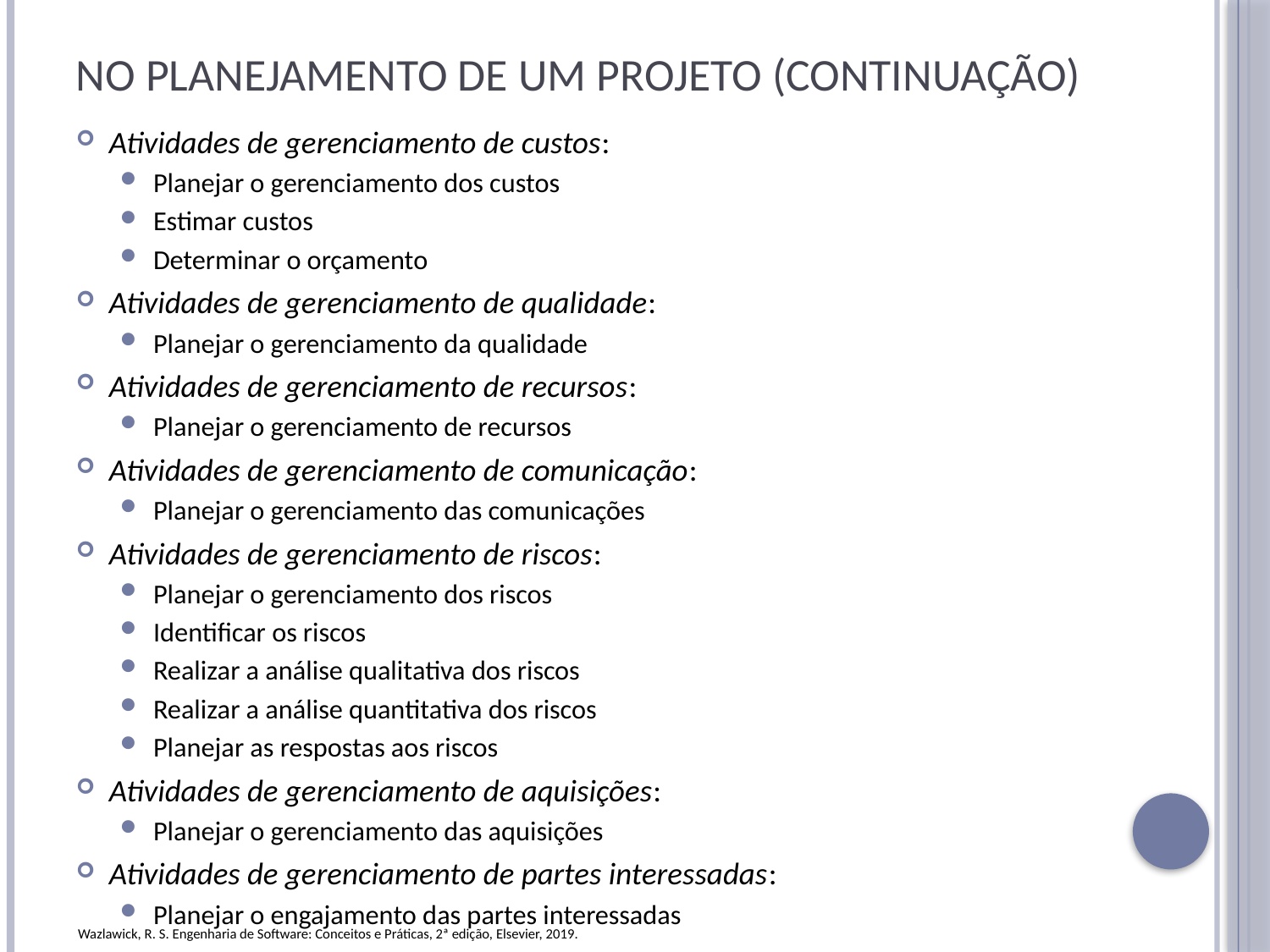

# No planejamento de um projeto (continuação)
Atividades de gerenciamento de custos:
Planejar o gerenciamento dos custos
Estimar custos
Determinar o orçamento
Atividades de gerenciamento de qualidade:
Planejar o gerenciamento da qualidade
Atividades de gerenciamento de recursos:
Planejar o gerenciamento de recursos
Atividades de gerenciamento de comunicação:
Planejar o gerenciamento das comunicações
Atividades de gerenciamento de riscos:
Planejar o gerenciamento dos riscos
Identificar os riscos
Realizar a análise qualitativa dos riscos
Realizar a análise quantitativa dos riscos
Planejar as respostas aos riscos
Atividades de gerenciamento de aquisições:
Planejar o gerenciamento das aquisições
Atividades de gerenciamento de partes interessadas:
Planejar o engajamento das partes interessadas